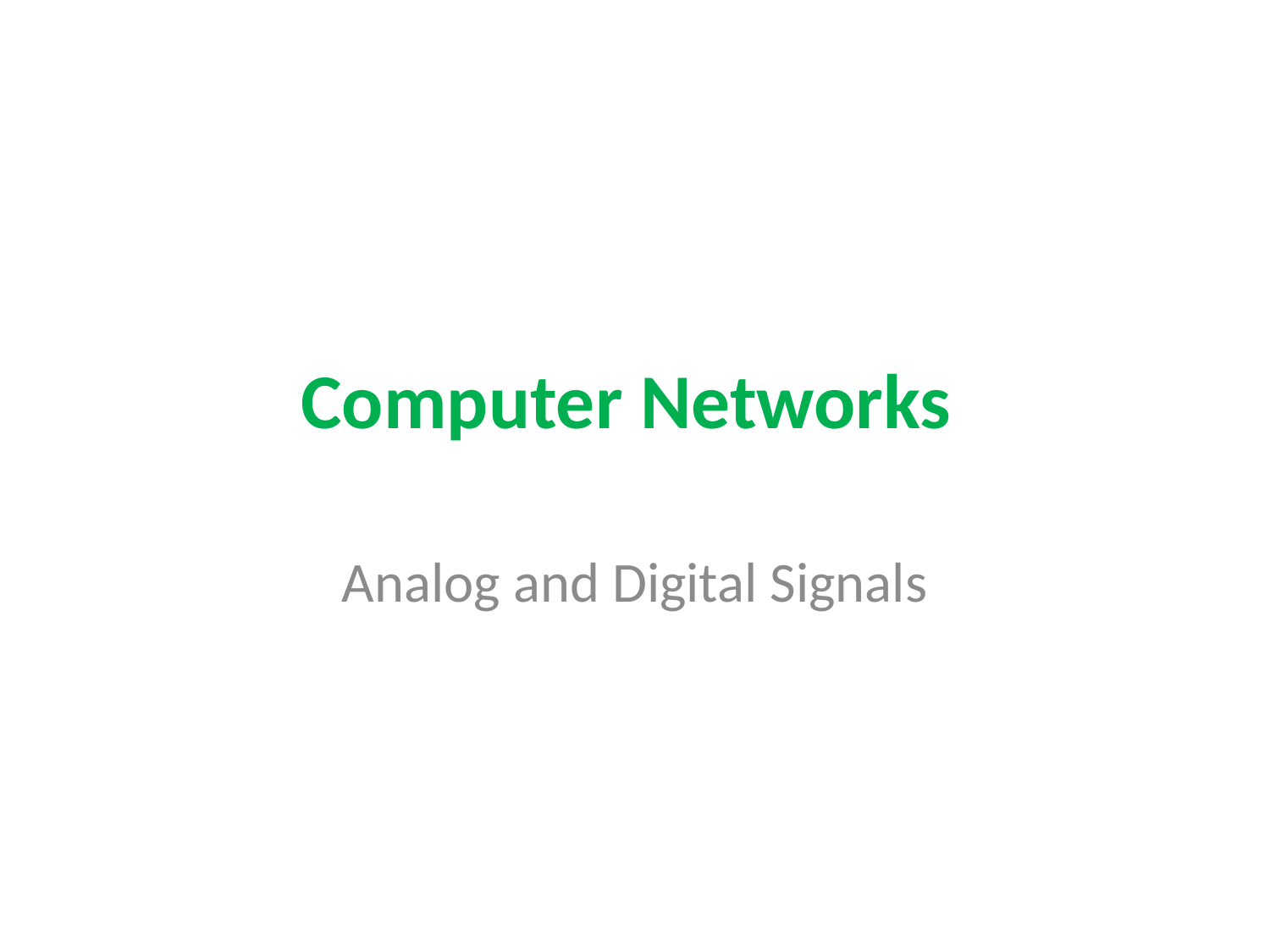

# Computer Networks
Analog and Digital Signals